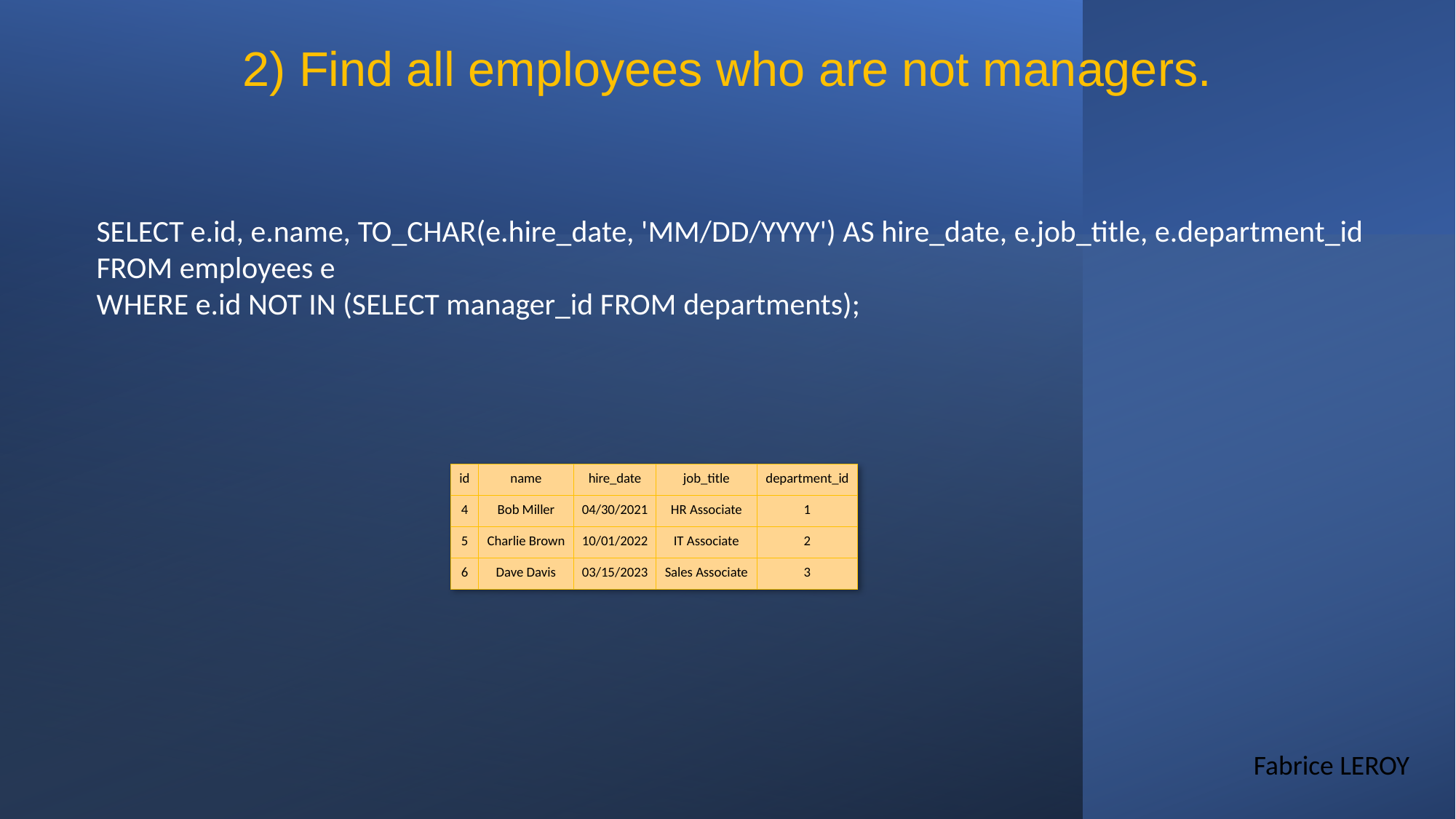

2) Find all employees who are not managers.
SELECT e.id, e.name, TO_CHAR(e.hire_date, 'MM/DD/YYYY') AS hire_date, e.job_title, e.department_id
FROM employees e
WHERE e.id NOT IN (SELECT manager_id FROM departments);
| id | name | hire\_date | job\_title | department\_id |
| --- | --- | --- | --- | --- |
| 4 | Bob Miller | 04/30/2021 | HR Associate | 1 |
| 5 | Charlie Brown | 10/01/2022 | IT Associate | 2 |
| 6 | Dave Davis | 03/15/2023 | Sales Associate | 3 |
Fabrice LEROY